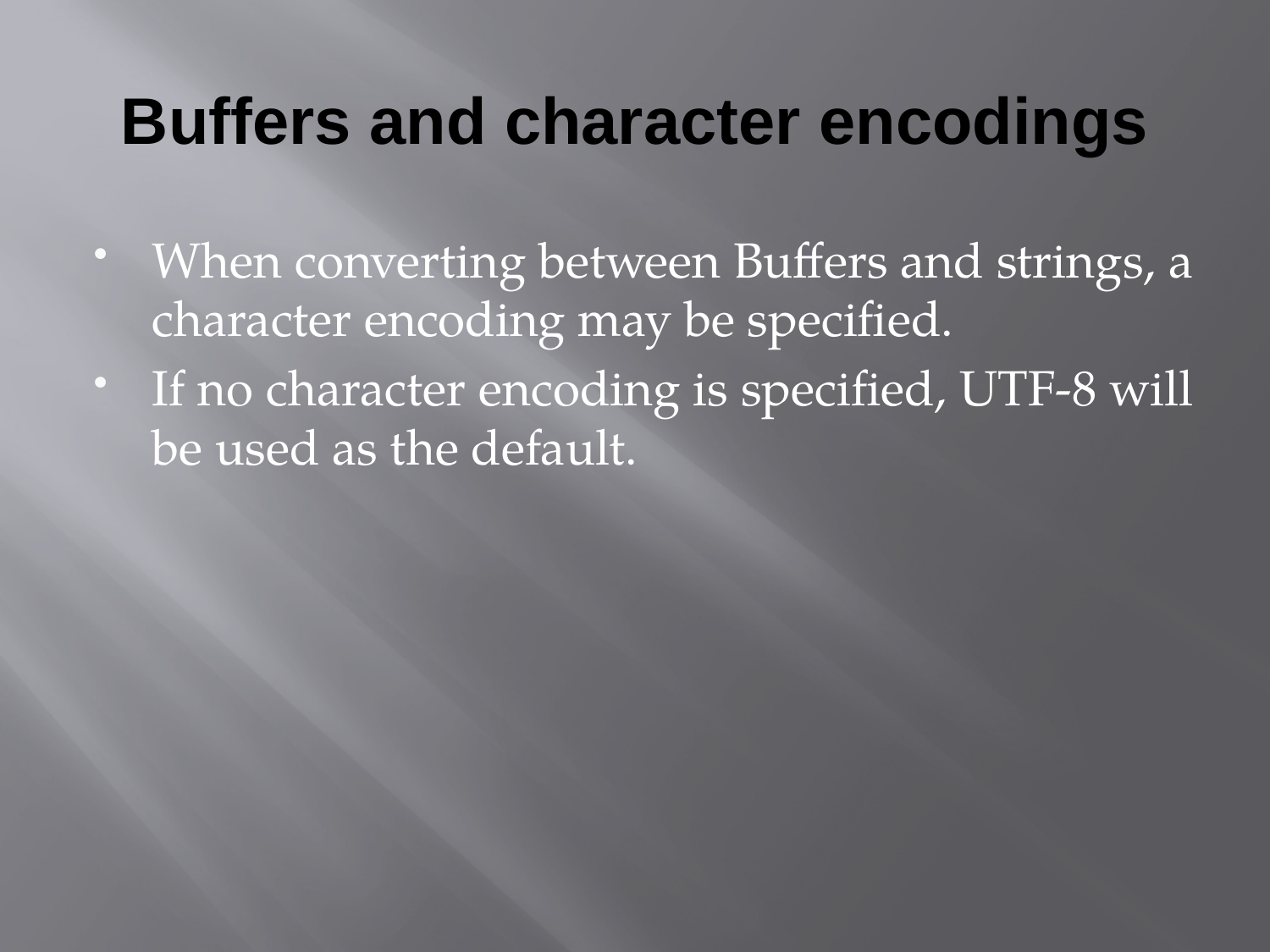

# Buffers and character encodings
When converting between Buffers and strings, a character encoding may be specified.
If no character encoding is specified, UTF-8 will be used as the default.